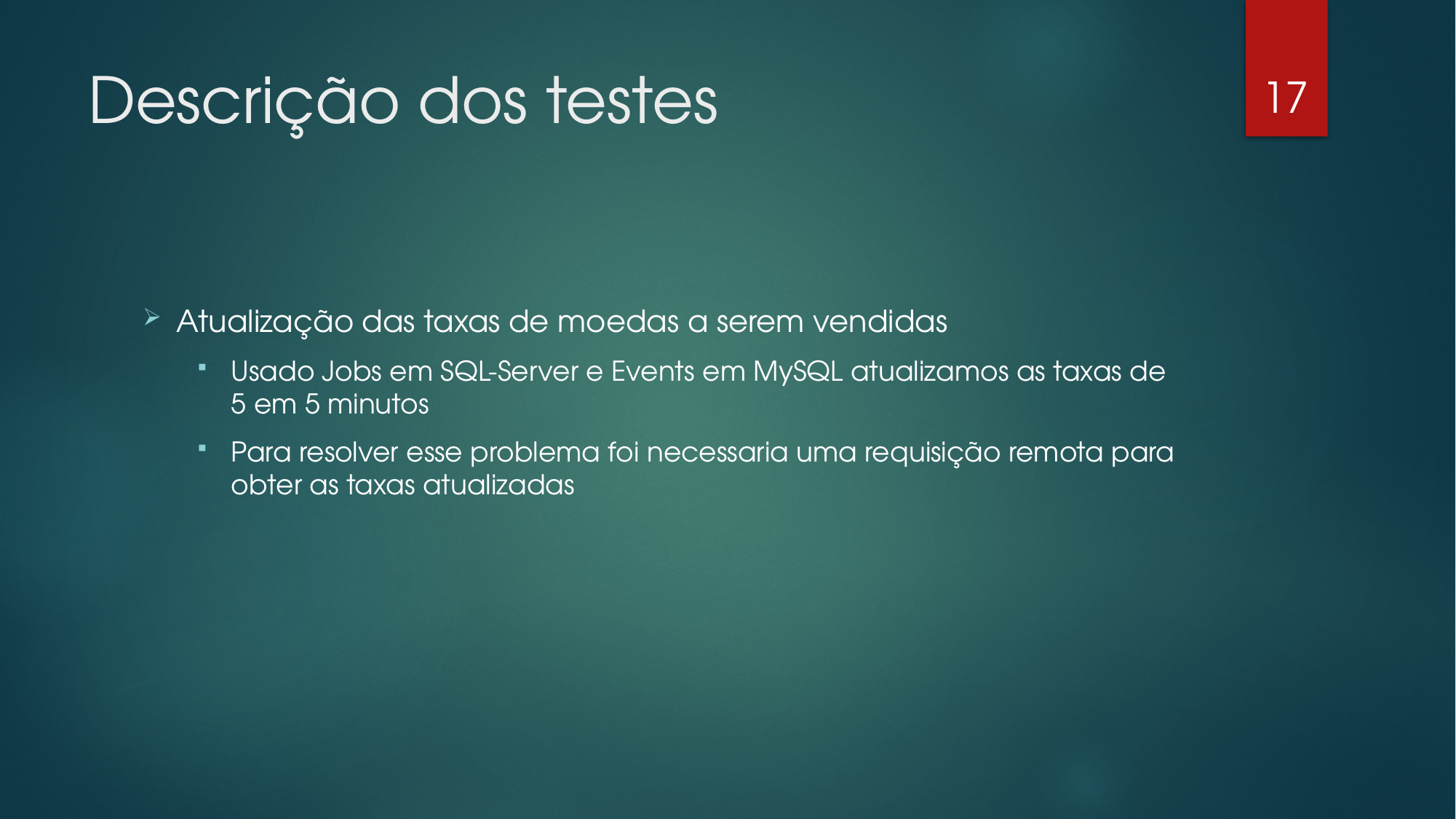

17
# Descrição dos testes

Atualização das taxas de moedas a serem vendidas
Usado Jobs em SQL-Server e Events em MySQL atualizamos as taxas de 5 em 5 minutos
Para resolver esse problema foi necessaria uma requisição remota para obter as taxas atualizadas